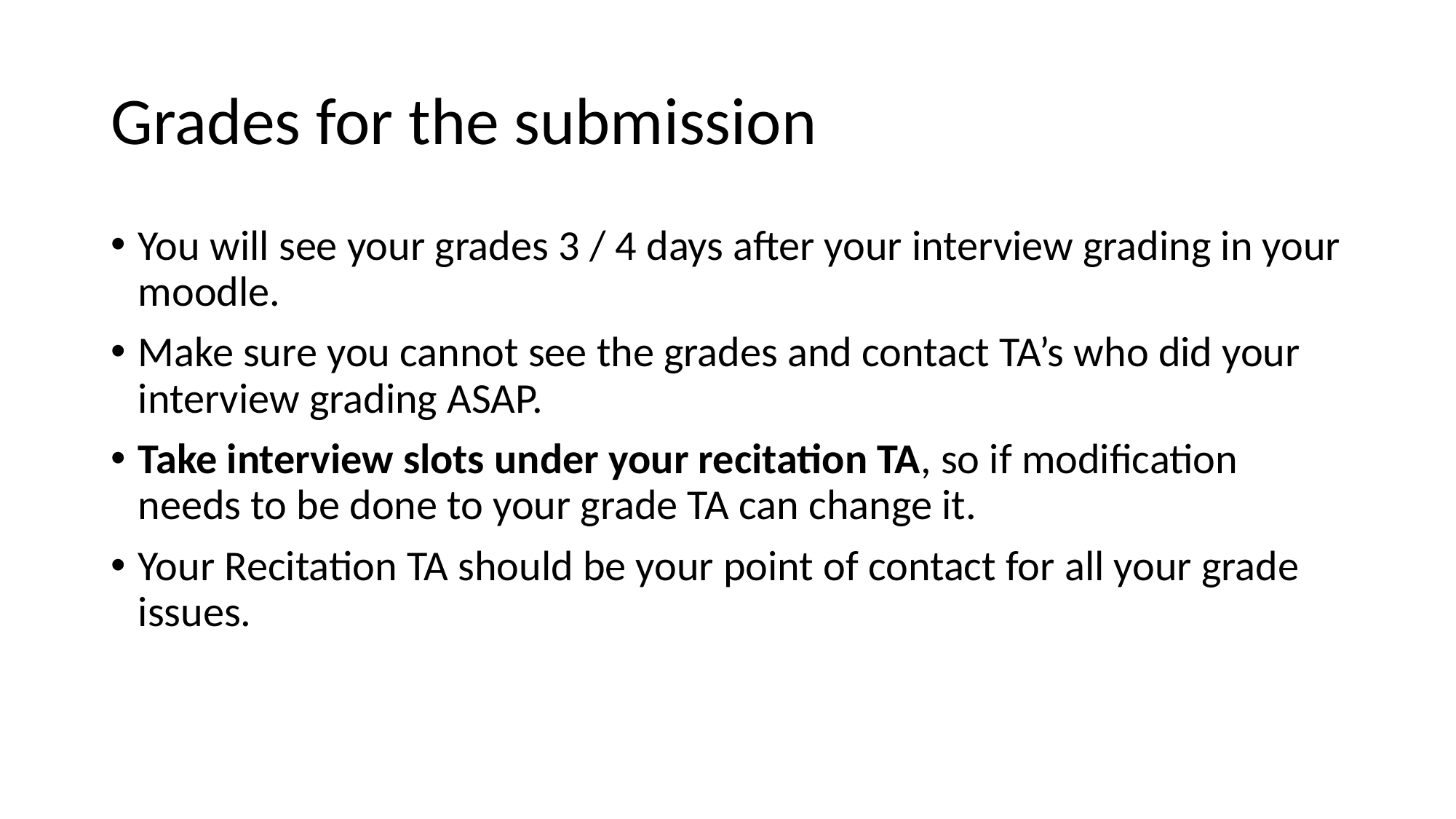

# Grades for the submission
You will see your grades 3 / 4 days after your interview grading in your moodle.
Make sure you cannot see the grades and contact TA’s who did your interview grading ASAP.
Take interview slots under your recitation TA, so if modification needs to be done to your grade TA can change it.
Your Recitation TA should be your point of contact for all your grade issues.